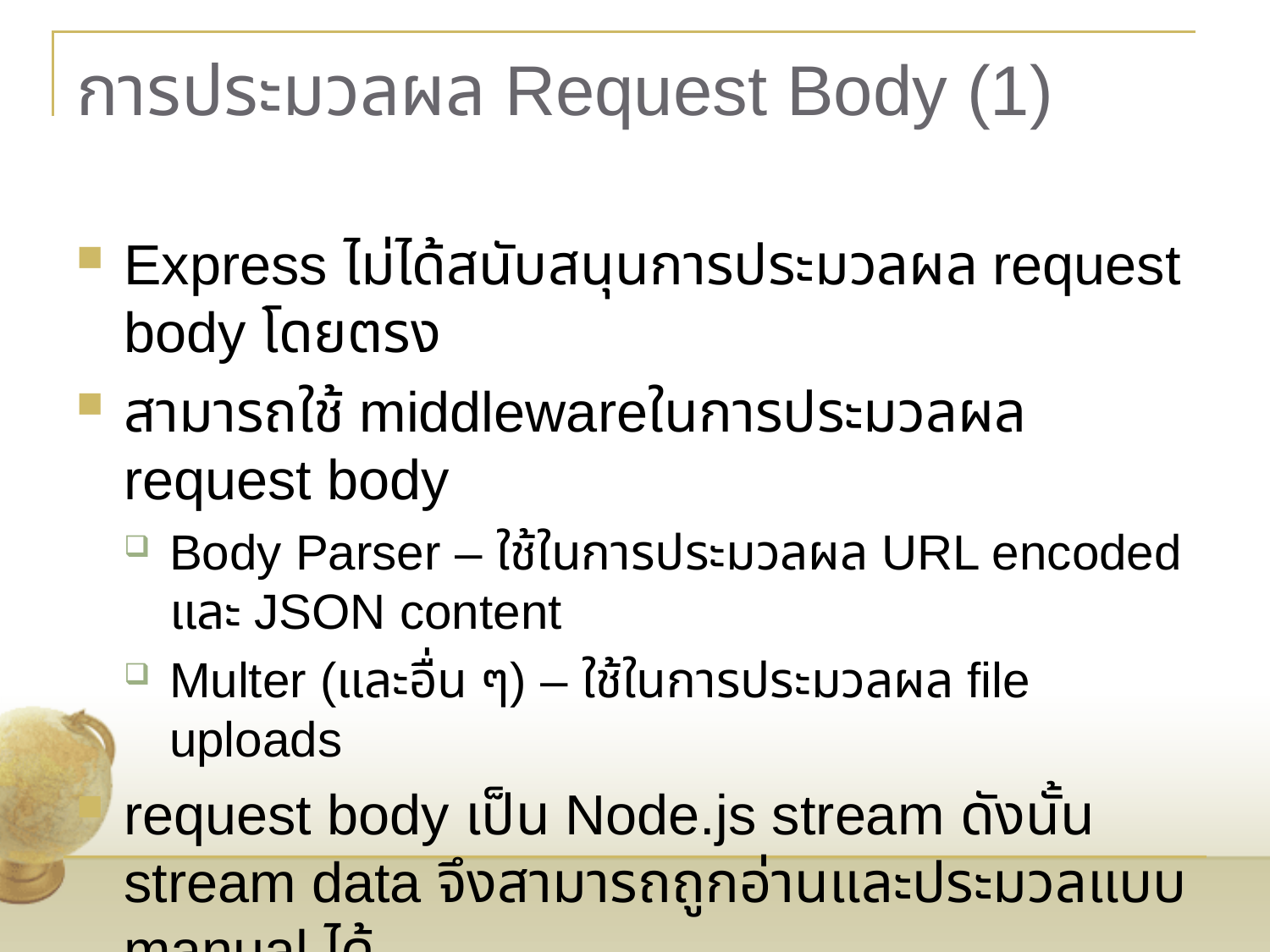

# การประมวลผล Request Body (1)
Express ไม่ได้สนับสนุนการประมวลผล request body โดยตรง
สามารถใช้ middlewareในการประมวลผล request body
Body Parser – ใช้ในการประมวลผล URL encoded และ JSON content
Multer (และอื่น ๆ) – ใช้ในการประมวลผล file uploads
request body เป็น Node.js stream ดังนั้น stream data จึงสามารถถูกอ่านและประมวลแบบ manual ได้